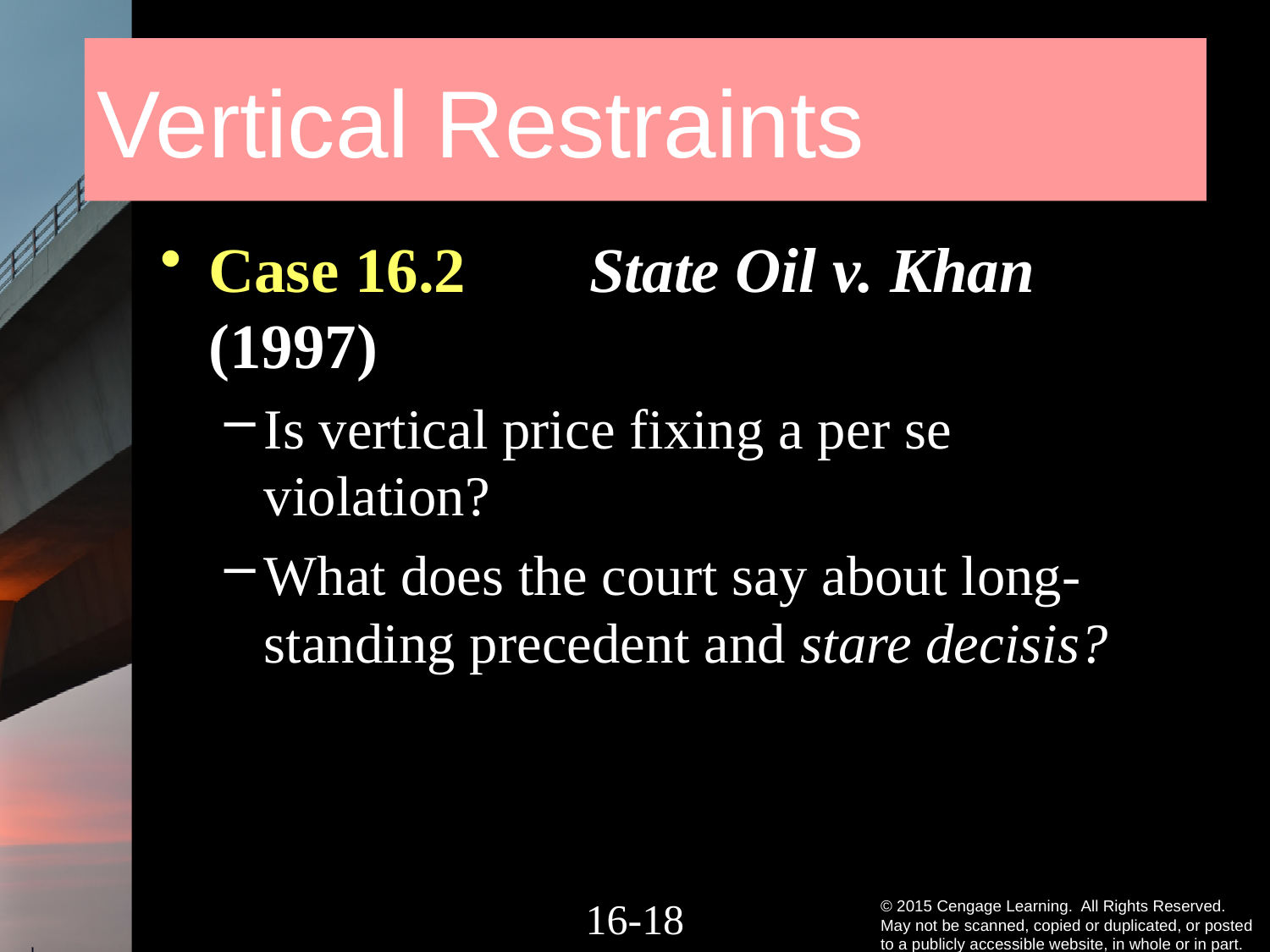

# Vertical Restraints
Case 16.2	State Oil v. Khan (1997)
Is vertical price fixing a per se violation?
What does the court say about long-standing precedent and stare decisis?
16-18